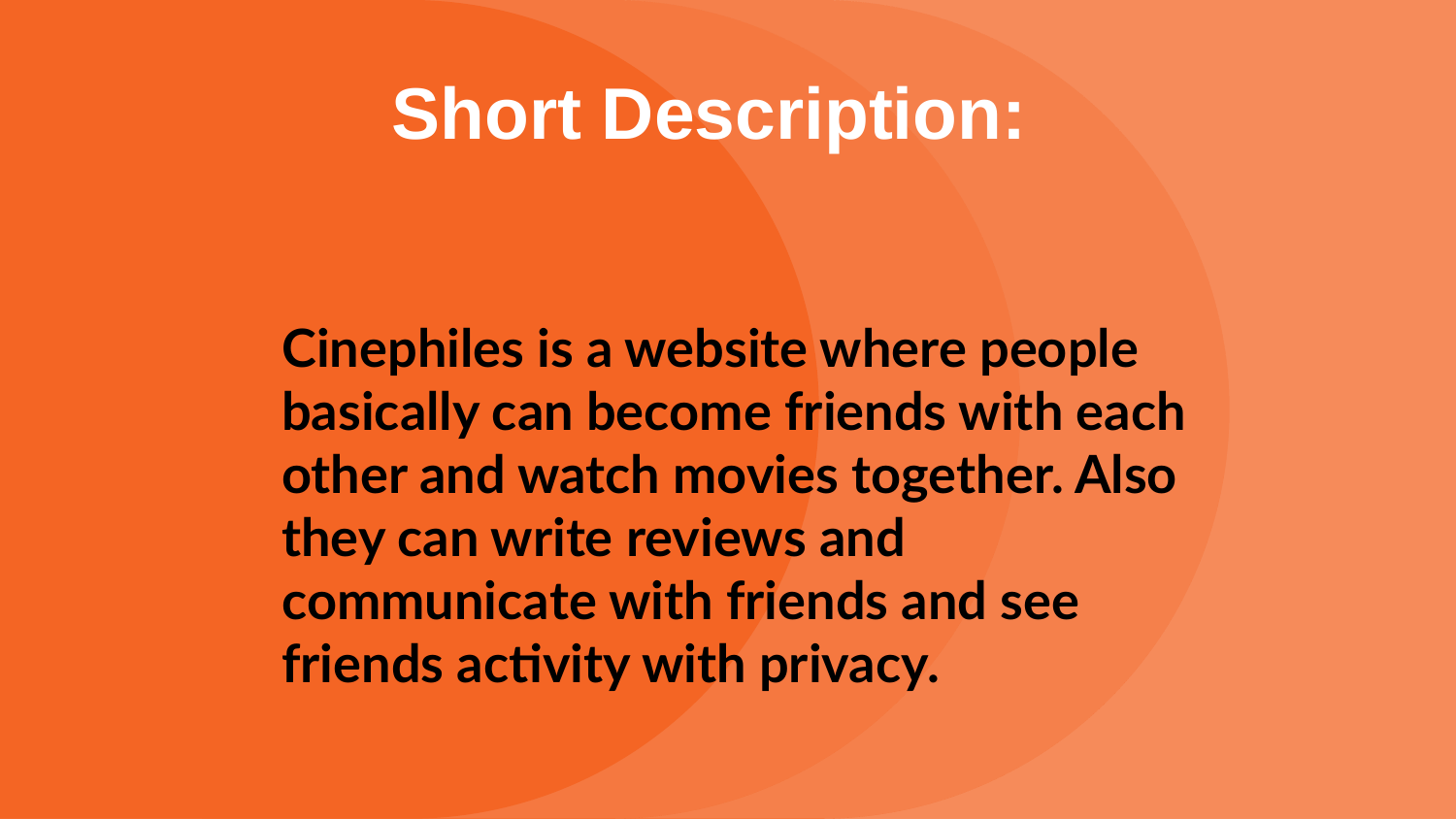

# Short Description:
Cinephiles is a website where people basically can become friends with each other and watch movies together. Also they can write reviews and communicate with friends and see friends activity with privacy.